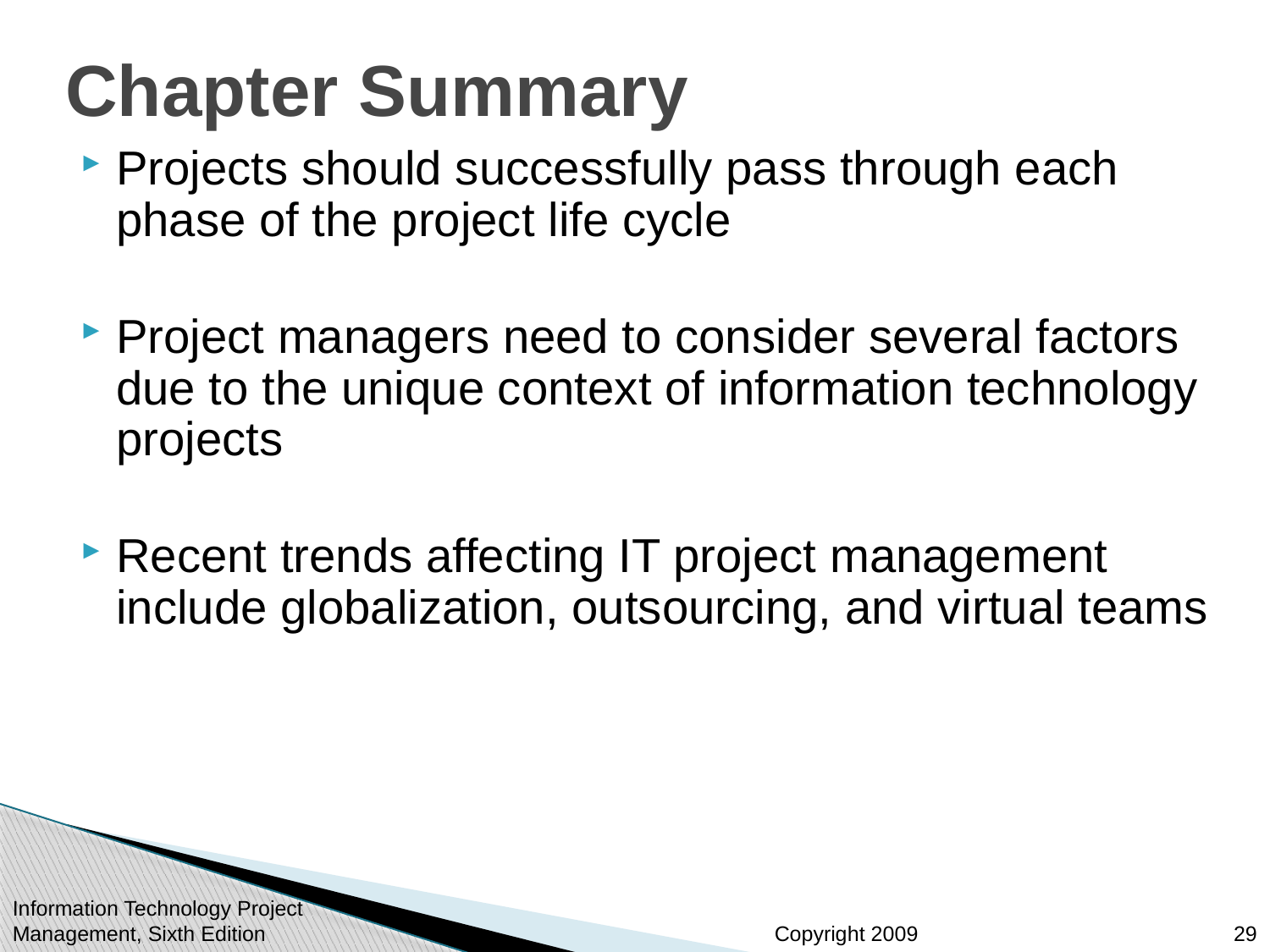

# Chapter Summary
Projects should successfully pass through each phase of the project life cycle

Project managers need to consider several factors due to the unique context of information technology projects

Recent trends affecting IT project management include globalization, outsourcing, and virtual teams
Information Technology Project Management, Sixth Edition
29